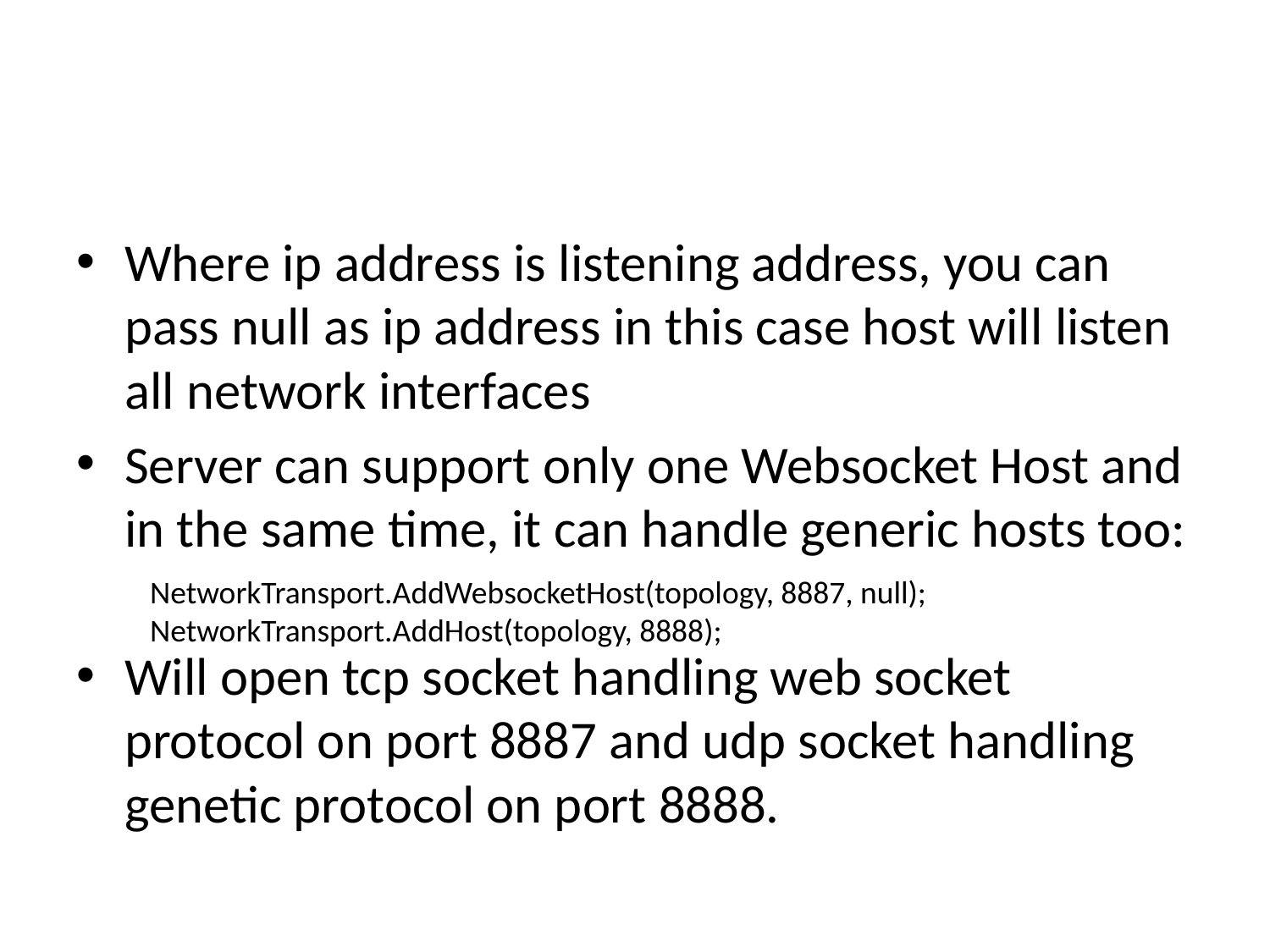

#
Where ip address is listening address, you can pass null as ip address in this case host will listen all network interfaces
Server can support only one Websocket Host and in the same time, it can handle generic hosts too:

Will open tcp socket handling web socket protocol on port 8887 and udp socket handling genetic protocol on port 8888.
NetworkTransport.AddWebsocketHost(topology, 8887, null);
NetworkTransport.AddHost(topology, 8888);